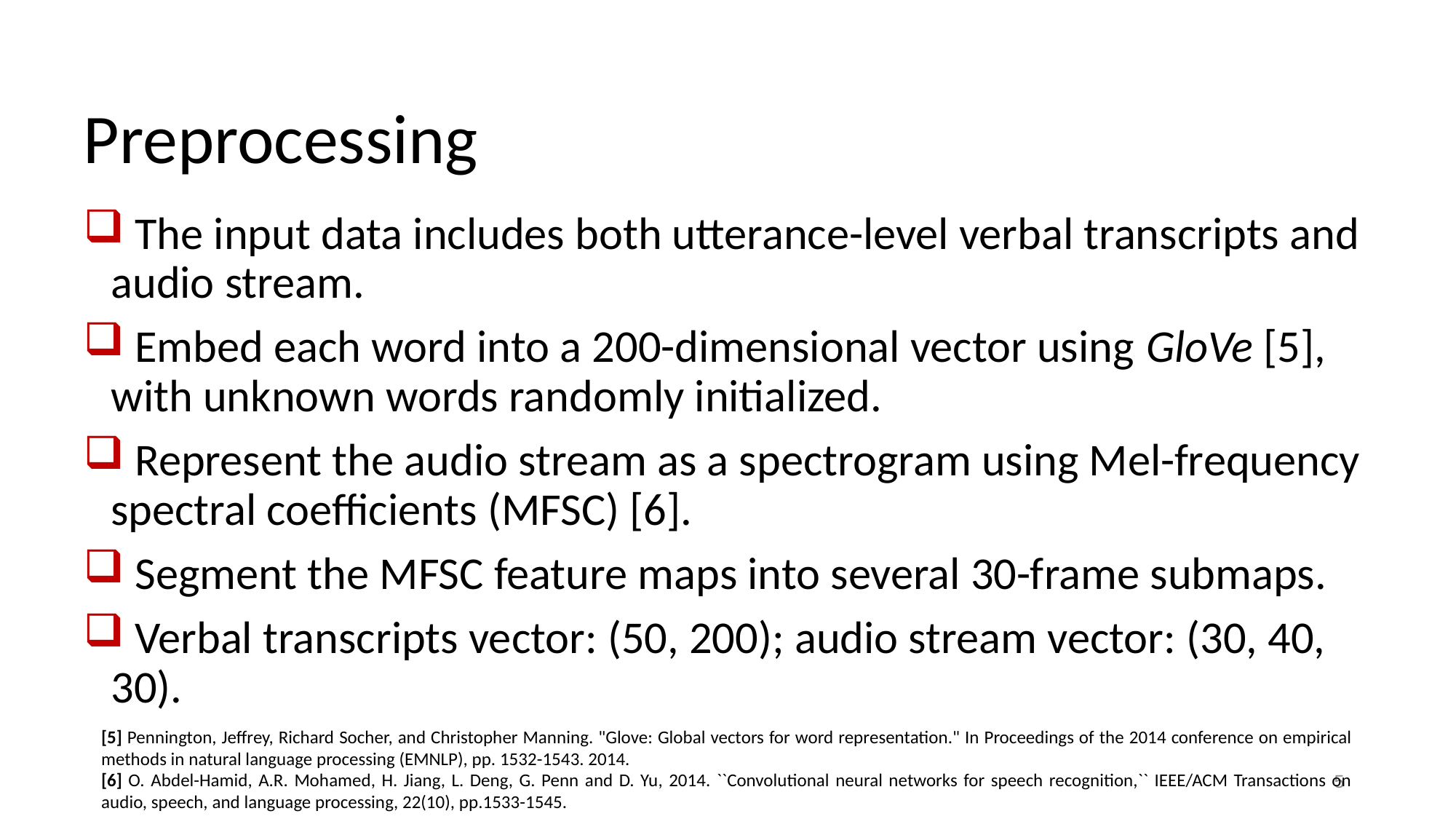

# Preprocessing
 The input data includes both utterance-level verbal transcripts and audio stream.
 Embed each word into a 200-dimensional vector using GloVe [5], with unknown words randomly initialized.
 Represent the audio stream as a spectrogram using Mel-frequency spectral coefficients (MFSC) [6].
 Segment the MFSC feature maps into several 30-frame submaps.
 Verbal transcripts vector: (50, 200); audio stream vector: (30, 40, 30).
[5] Pennington, Jeffrey, Richard Socher, and Christopher Manning. "Glove: Global vectors for word representation." In Proceedings of the 2014 conference on empirical methods in natural language processing (EMNLP), pp. 1532-1543. 2014.
[6] O. Abdel-Hamid, A.R. Mohamed, H. Jiang, L. Deng, G. Penn and D. Yu, 2014. ``Convolutional neural networks for speech recognition,`` IEEE/ACM Transactions on audio, speech, and language processing, 22(10), pp.1533-1545.
5